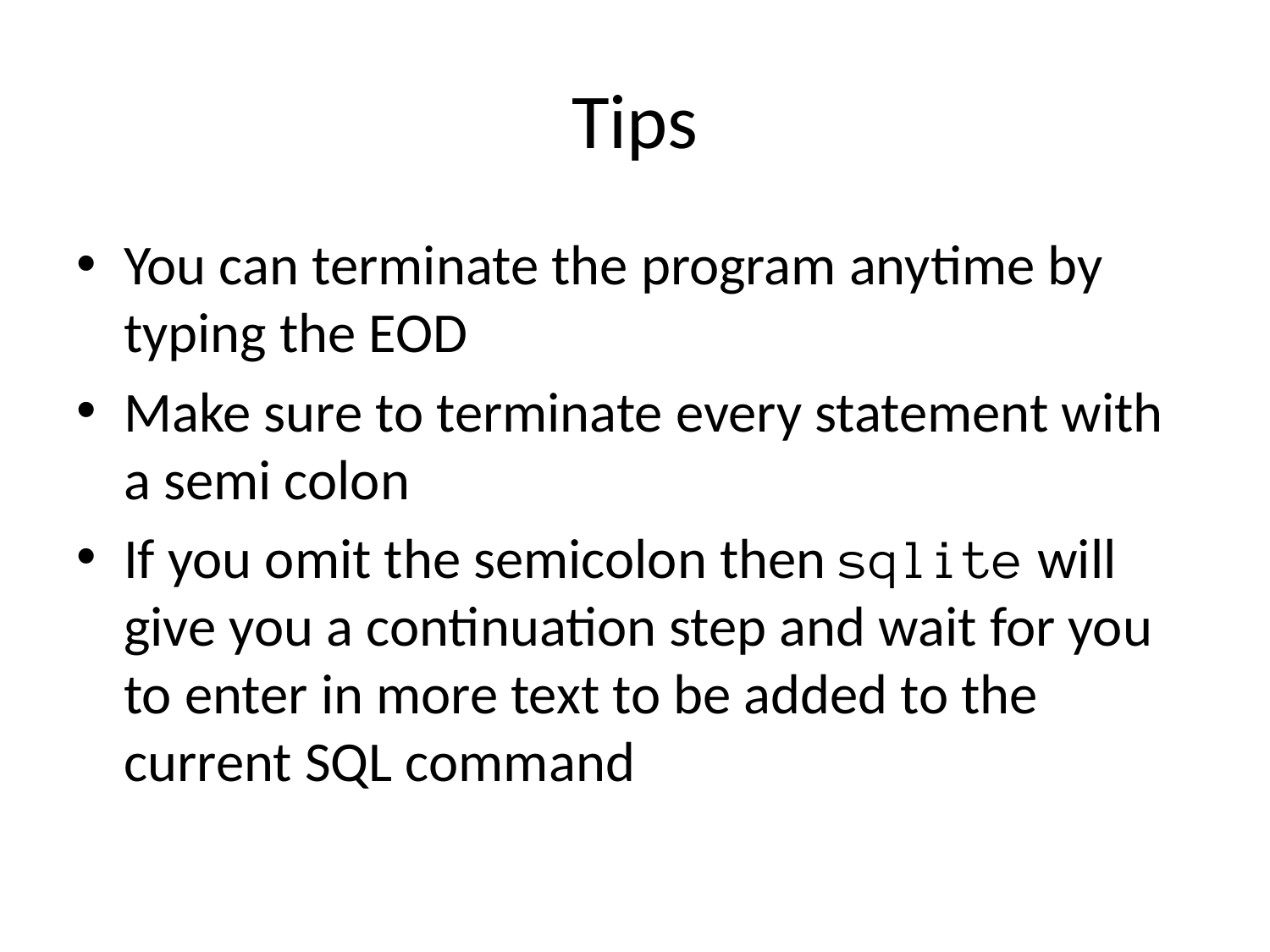

# Tips
You can terminate the program anytime by typing the EOD
Make sure to terminate every statement with a semi colon
If you omit the semicolon then sqlite will give you a continuation step and wait for you to enter in more text to be added to the current SQL command